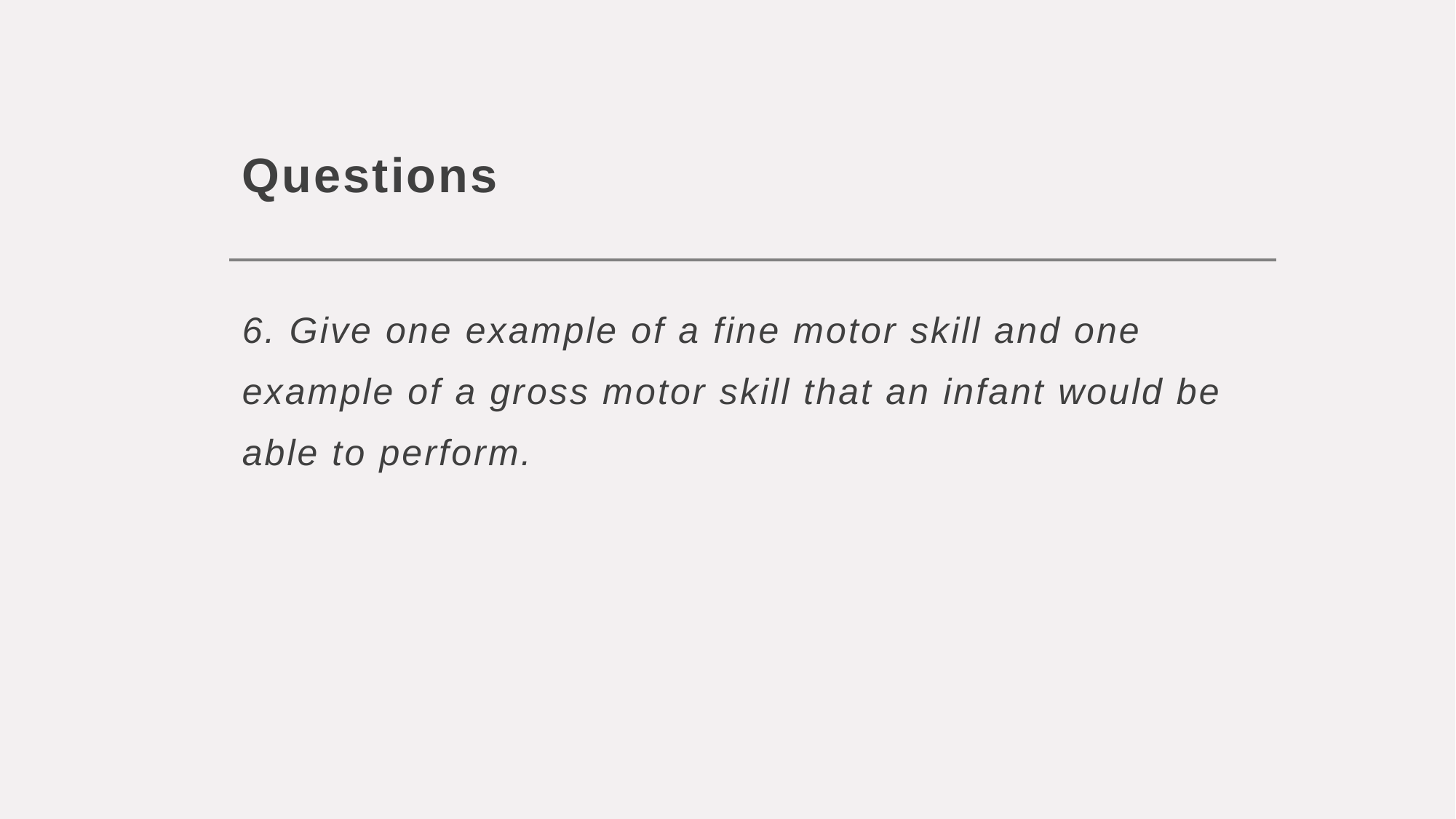

# Questions
6. Give one example of a fine motor skill and one example of a gross motor skill that an infant would be able to perform.